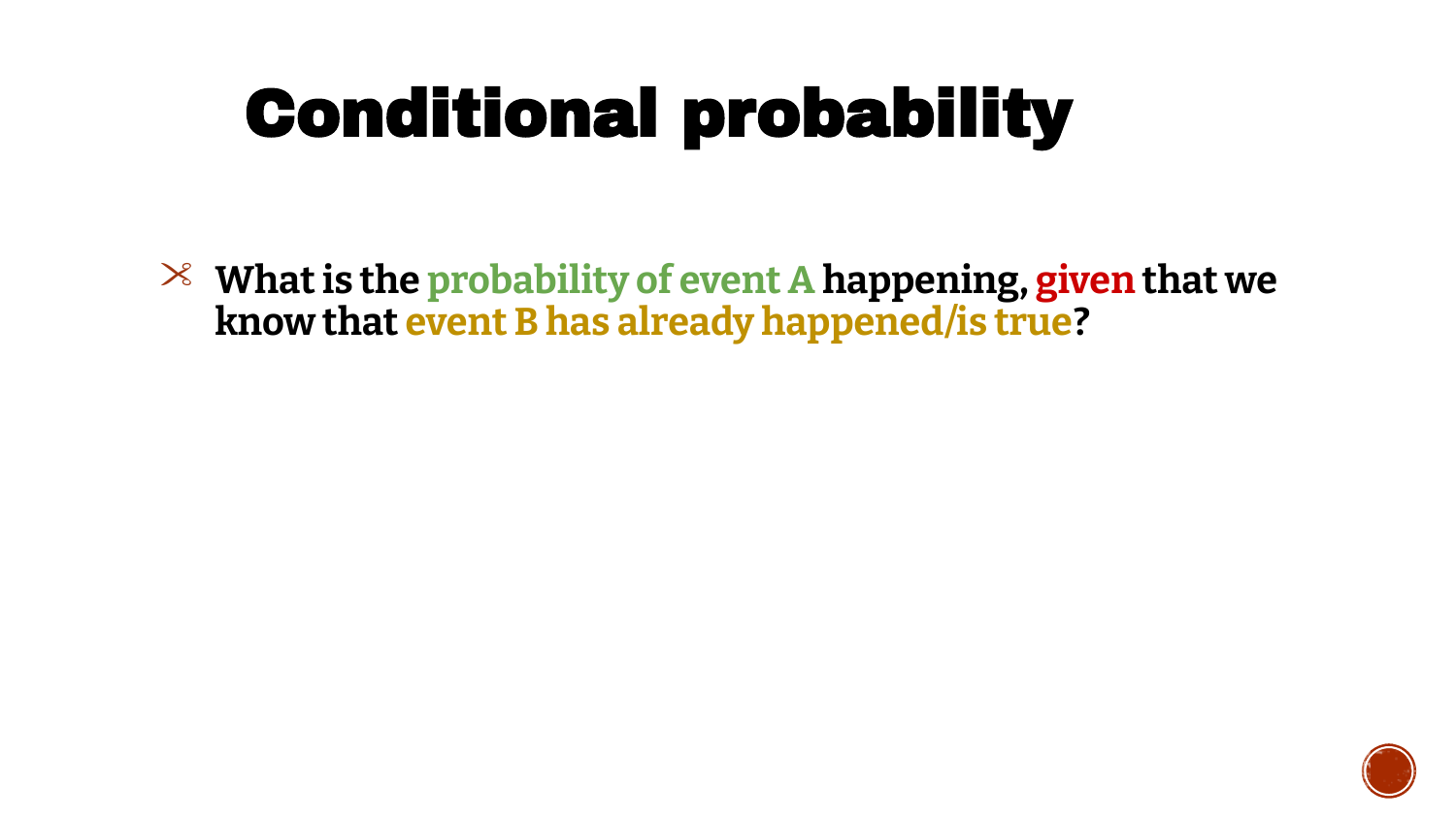

Conditional probability
What is the probability of event A happening, given that we know that event B has already happened/is true?